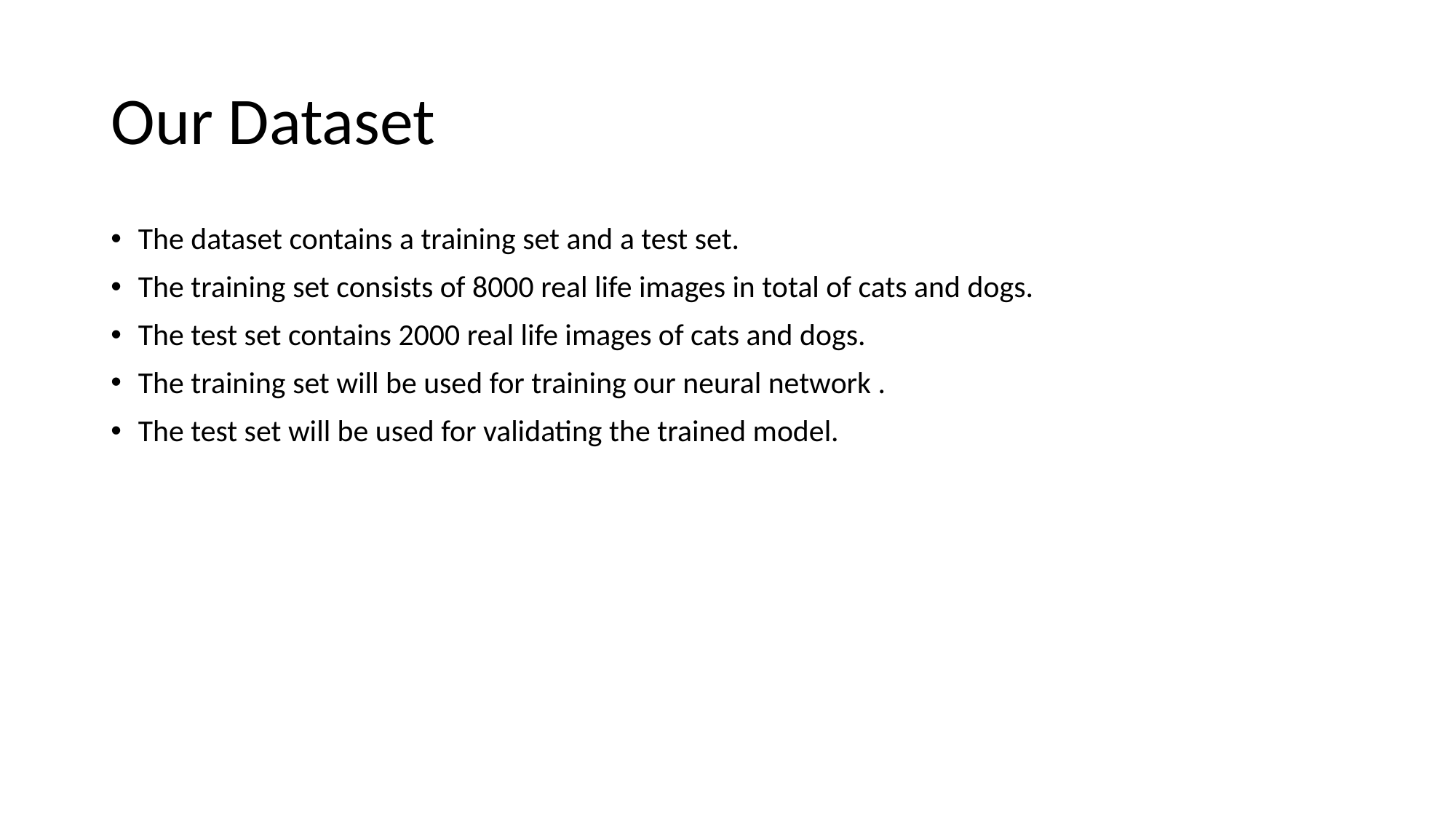

# Our Dataset
The dataset contains a training set and a test set.
The training set consists of 8000 real life images in total of cats and dogs.
The test set contains 2000 real life images of cats and dogs.
The training set will be used for training our neural network .
The test set will be used for validating the trained model.